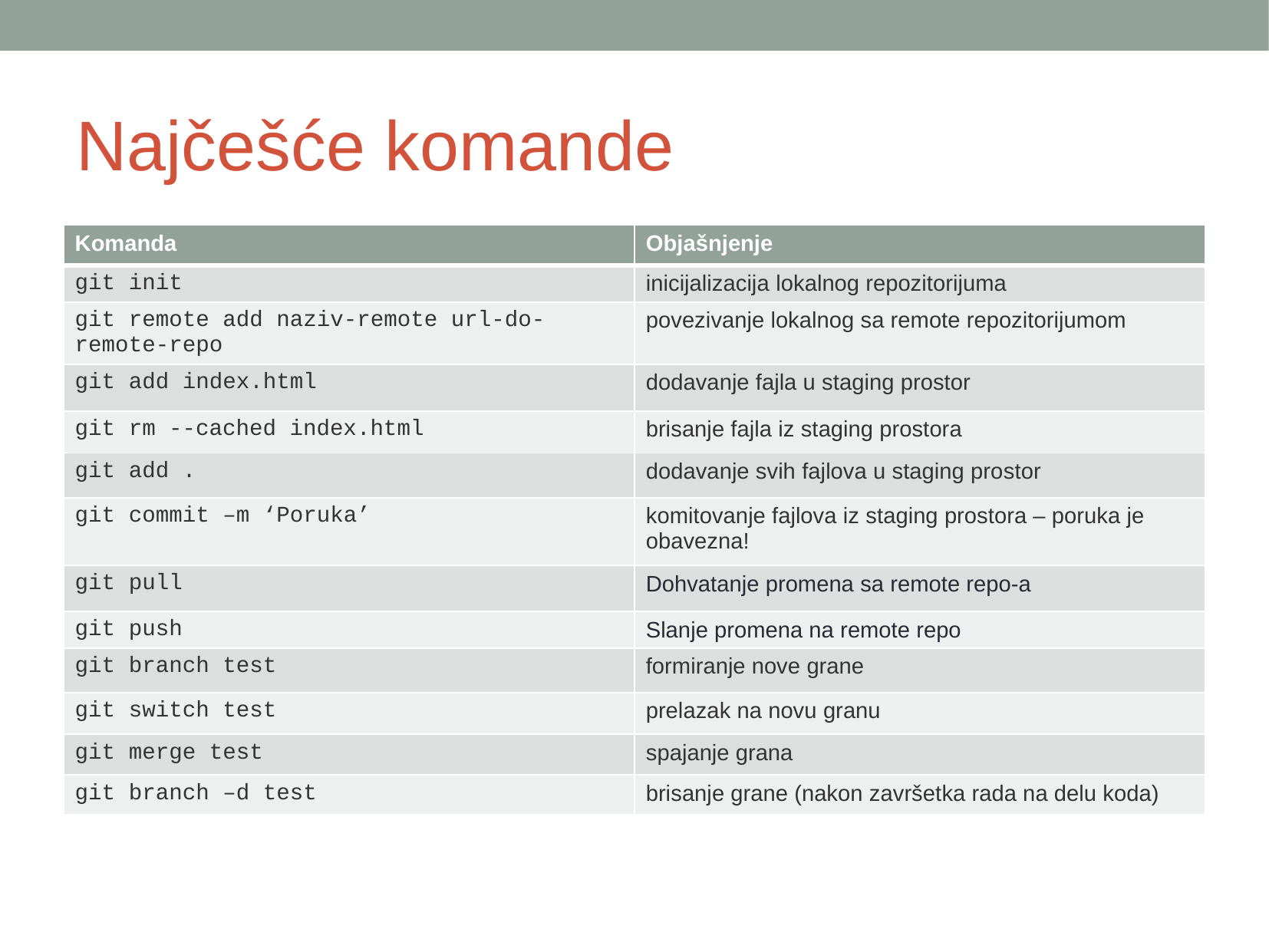

# Najčešće komande
| Komanda | Objašnjenje |
| --- | --- |
| git init | inicijalizacija lokalnog repozitorijuma |
| git remote add naziv-remote url-do-remote-repo | povezivanje lokalnog sa remote repozitorijumom |
| git add index.html | dodavanje fajla u staging prostor |
| git rm --cached index.html | brisanje fajla iz staging prostora |
| git add . | dodavanje svih fajlova u staging prostor |
| git commit –m ‘Poruka’ | komitovanje fajlova iz staging prostora – poruka je obavezna! |
| git pull | Dohvatanje promena sa remote repo-a |
| git push | Slanje promena na remote repo |
| git branch test | formiranje nove grane |
| git switch test | prelazak na novu granu |
| git merge test | spajanje grana |
| git branch –d test | brisanje grane (nakon završetka rada na delu koda) |